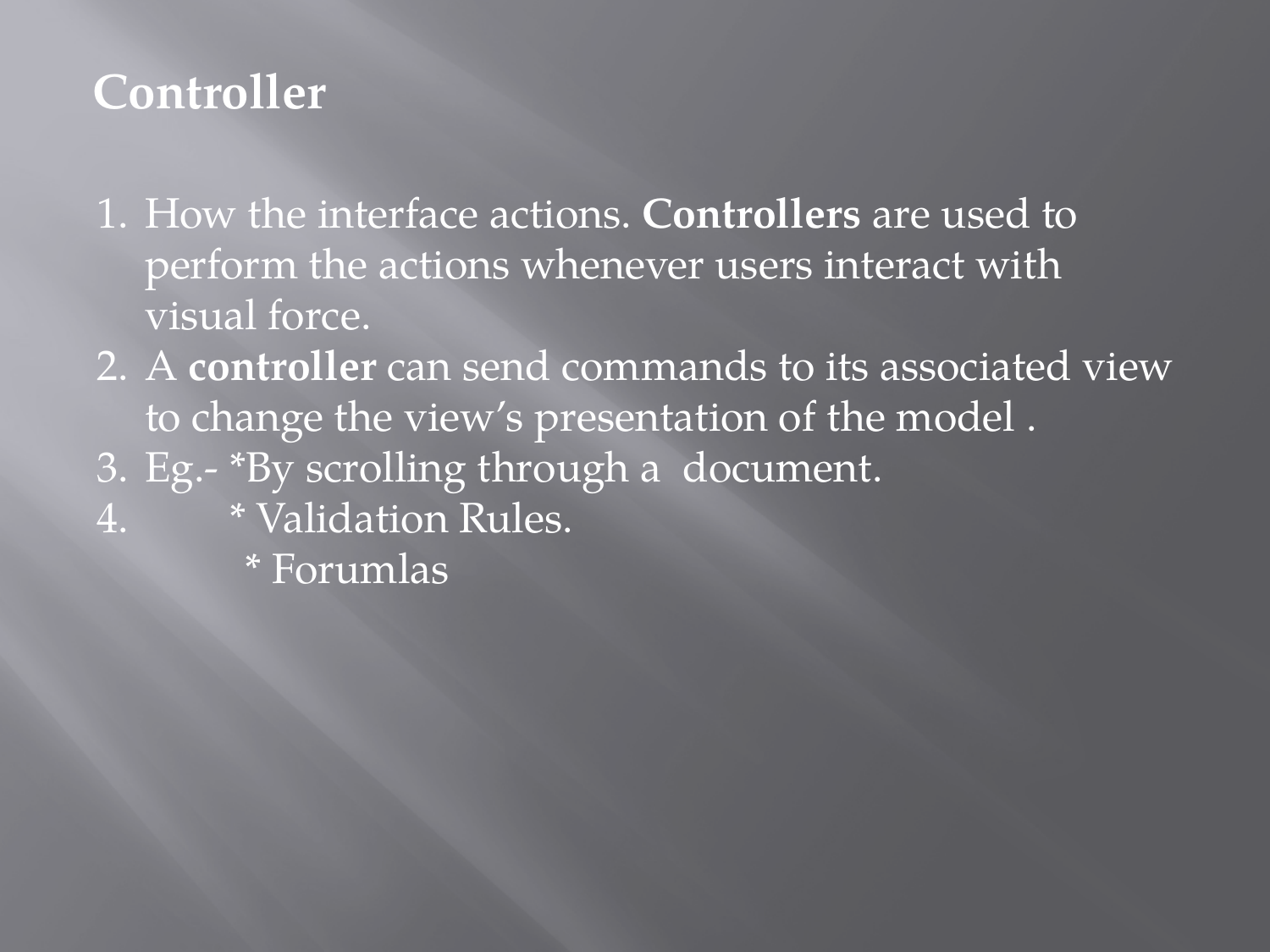

Controller
How the interface actions. Controllers are used to perform the actions whenever users interact with visual force.
A controller can send commands to its associated view to change the view’s presentation of the model .
Eg.- *By scrolling through a  document.
        * Validation Rules.
              * Forumlas